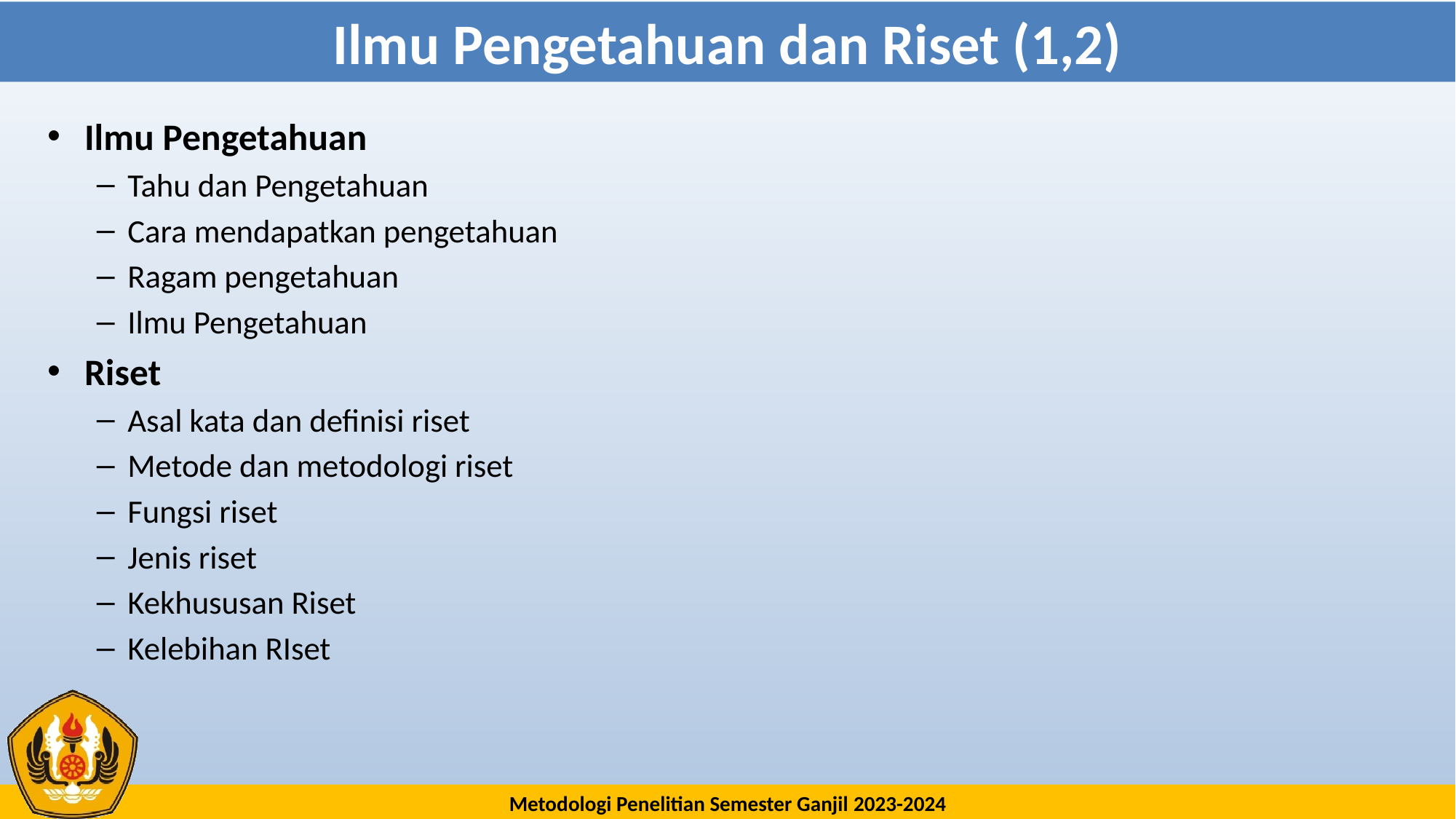

# Ilmu Pengetahuan dan Riset (1,2)
Ilmu Pengetahuan
Tahu dan Pengetahuan
Cara mendapatkan pengetahuan
Ragam pengetahuan
Ilmu Pengetahuan
Riset
Asal kata dan definisi riset
Metode dan metodologi riset
Fungsi riset
Jenis riset
Kekhususan Riset
Kelebihan RIset